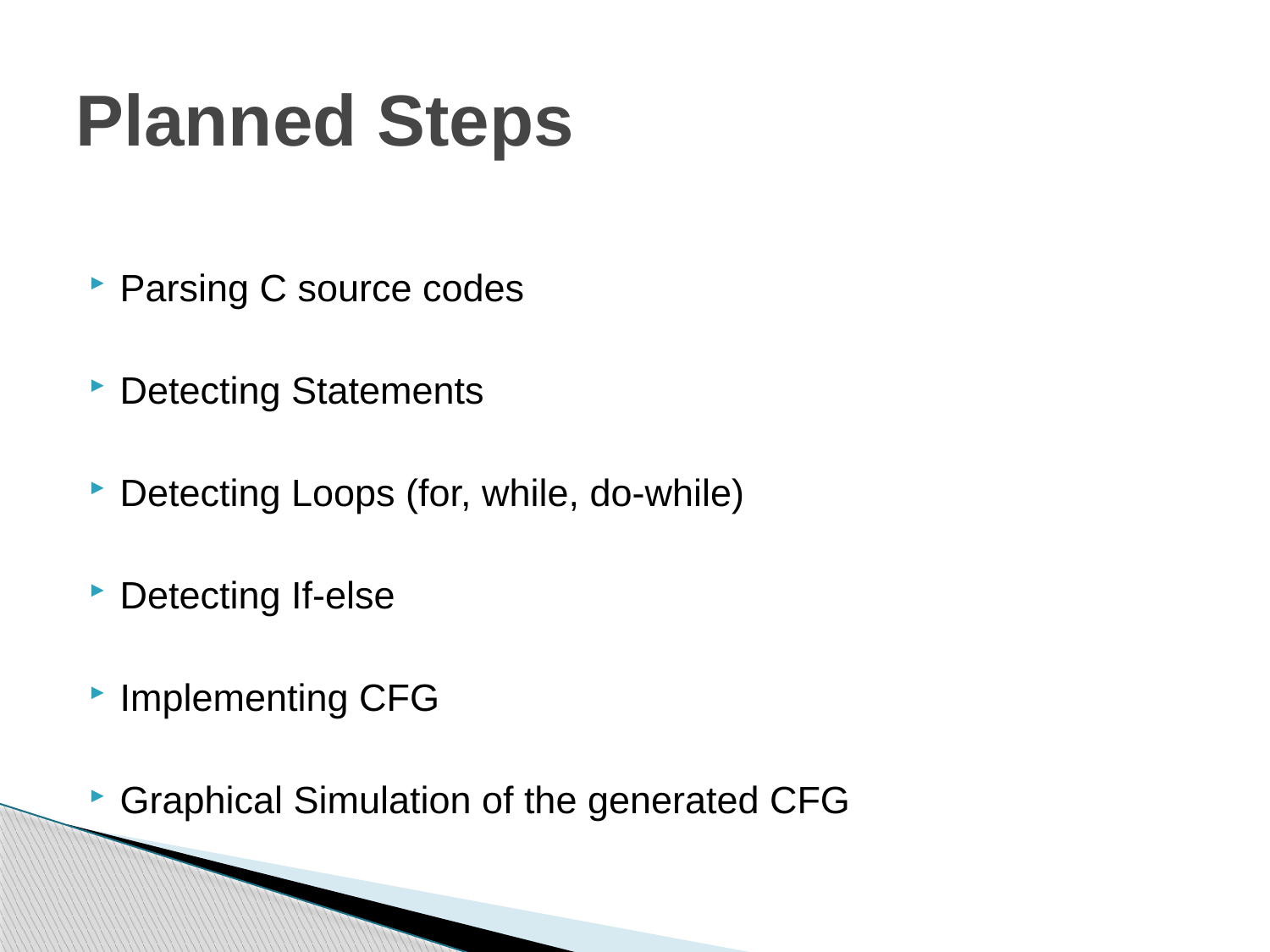

# Planned Steps

Parsing C source codes

Detecting Statements

Detecting Loops (for, while, do-while)

Detecting If-else

Implementing CFG

Graphical Simulation of the generated CFG